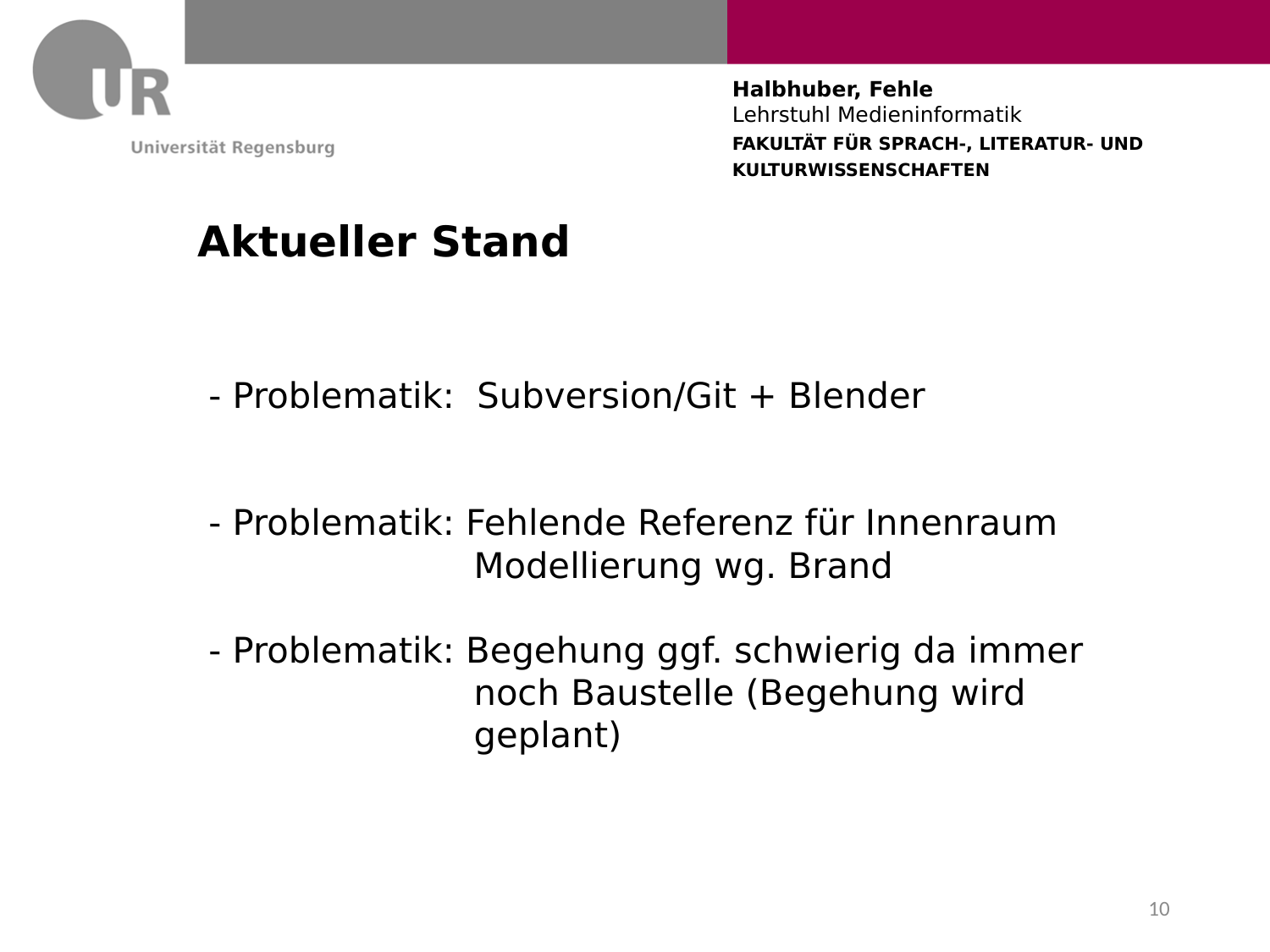

# Aktueller Stand

 - Problematik:  Subversion/Git + Blender

 - Problematik: Fehlende Referenz für Innenraum 			  Modellierung wg. Brand

 - Problematik: Begehung ggf. schwierig da immer 		  noch Baustelle (Begehung wird 			  geplant)

10